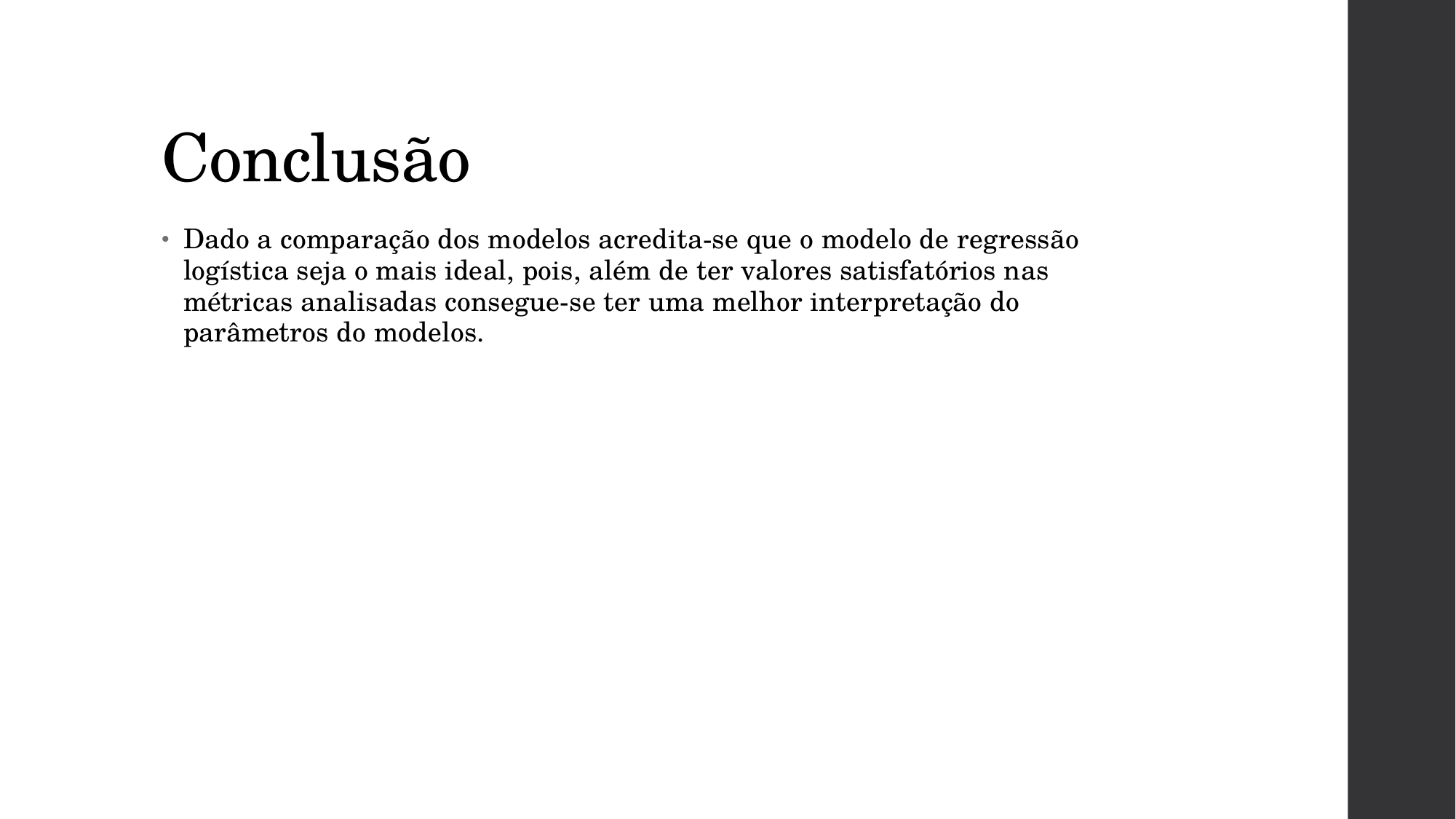

# Conclusão
Dado a comparação dos modelos acredita-se que o modelo de regressão logística seja o mais ideal, pois, além de ter valores satisfatórios nas métricas analisadas consegue-se ter uma melhor interpretação do parâmetros do modelos.